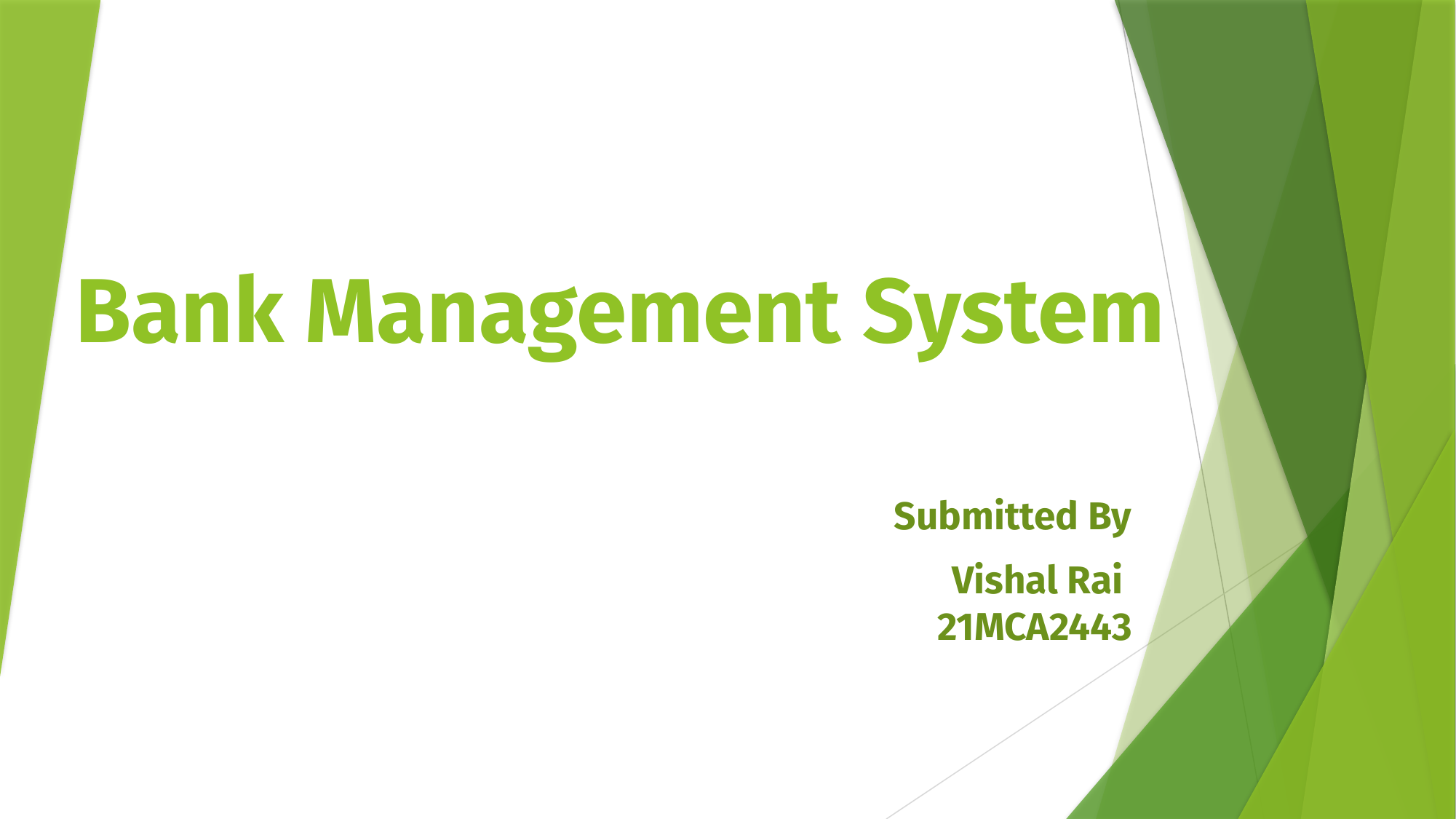

# Bank Management System
Submitted By
Vishal Rai
21MCA2443